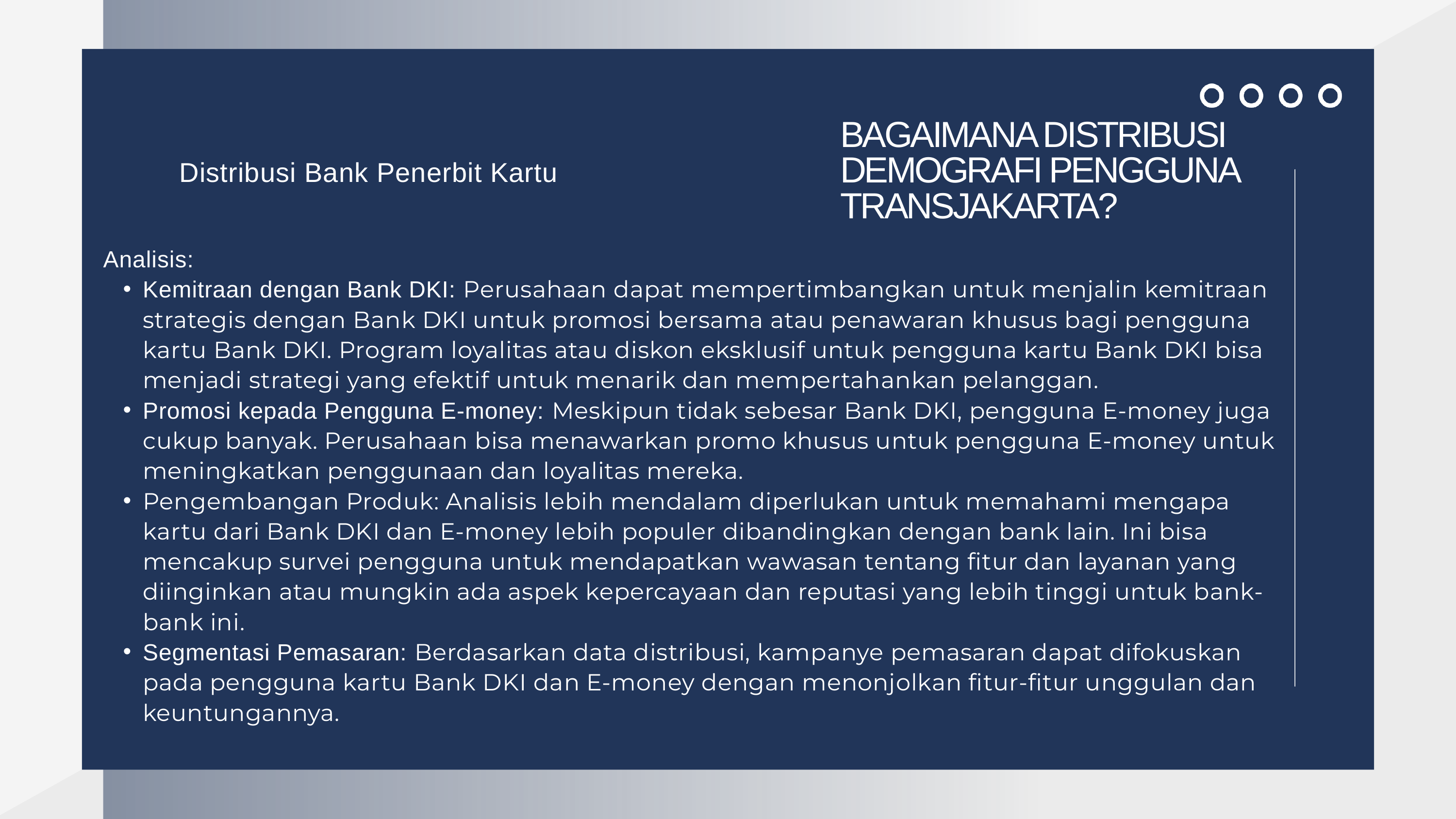

BAGAIMANA DISTRIBUSI DEMOGRAFI PENGGUNA TRANSJAKARTA?
Distribusi Bank Penerbit Kartu
Analisis:
Kemitraan dengan Bank DKI: Perusahaan dapat mempertimbangkan untuk menjalin kemitraan strategis dengan Bank DKI untuk promosi bersama atau penawaran khusus bagi pengguna kartu Bank DKI. Program loyalitas atau diskon eksklusif untuk pengguna kartu Bank DKI bisa menjadi strategi yang efektif untuk menarik dan mempertahankan pelanggan.
Promosi kepada Pengguna E-money: Meskipun tidak sebesar Bank DKI, pengguna E-money juga cukup banyak. Perusahaan bisa menawarkan promo khusus untuk pengguna E-money untuk meningkatkan penggunaan dan loyalitas mereka.
Pengembangan Produk: Analisis lebih mendalam diperlukan untuk memahami mengapa kartu dari Bank DKI dan E-money lebih populer dibandingkan dengan bank lain. Ini bisa mencakup survei pengguna untuk mendapatkan wawasan tentang fitur dan layanan yang diinginkan atau mungkin ada aspek kepercayaan dan reputasi yang lebih tinggi untuk bank-bank ini.
Segmentasi Pemasaran: Berdasarkan data distribusi, kampanye pemasaran dapat difokuskan pada pengguna kartu Bank DKI dan E-money dengan menonjolkan fitur-fitur unggulan dan keuntungannya.